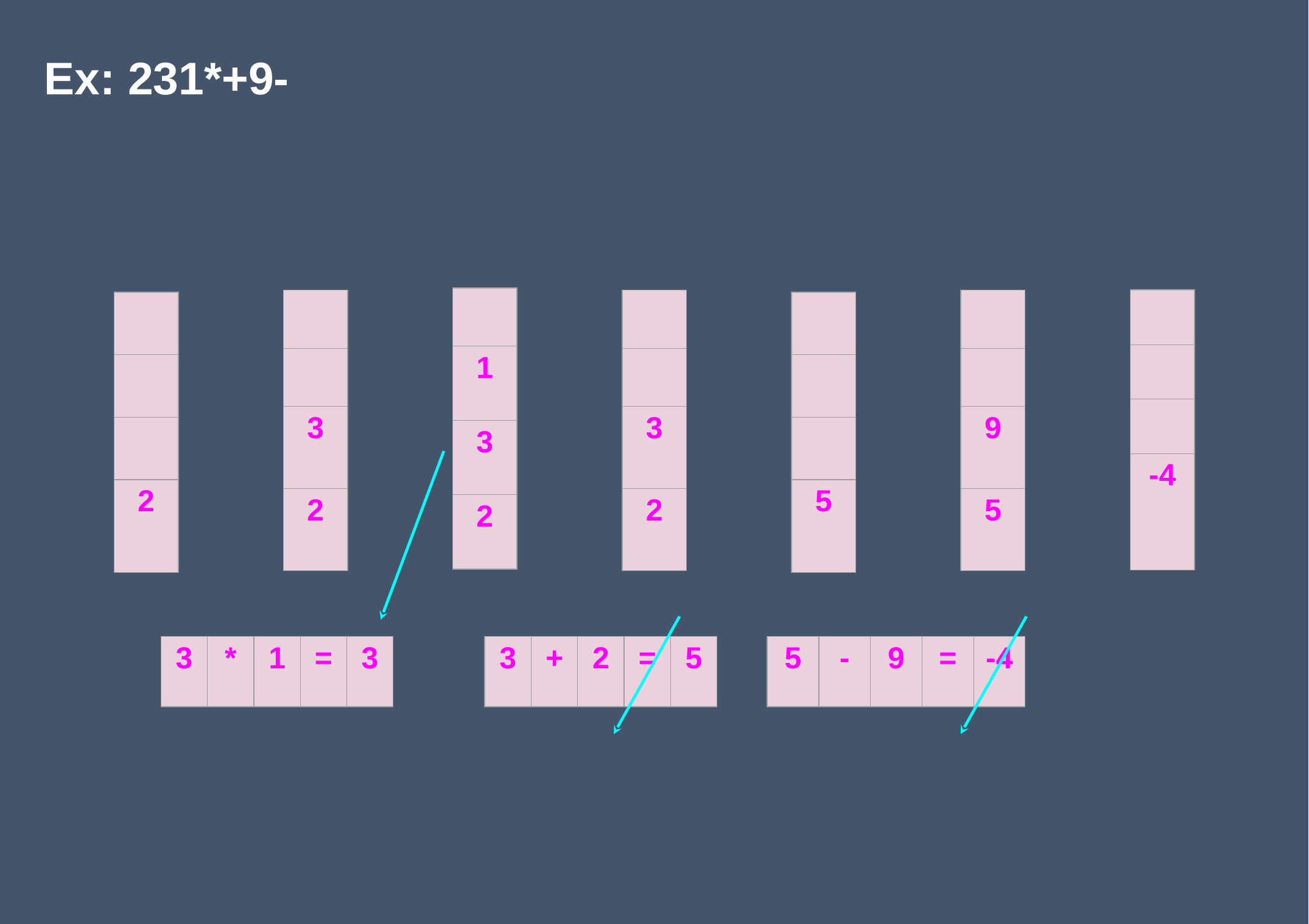

Ex: 231*+9-
|  |
| --- |
| 1 |
| 3 |
| 2 |
|  |
| --- |
|  |
|  |
| -4 |
|  |
| --- |
|  |
| 3 |
| 2 |
|  |
| --- |
|  |
| 3 |
| 2 |
|  |
| --- |
|  |
| 9 |
| 5 |
|  |
| --- |
|  |
|  |
| 2 |
|  |
| --- |
|  |
|  |
| 5 |

| 3 | \* | 1 | = | 3 |
| --- | --- | --- | --- | --- |
| 3 | + | 2 | = | 5 |
| --- | --- | --- | --- | --- |
| 5 | - | 9 | = | -4 |
| --- | --- | --- | --- | --- |